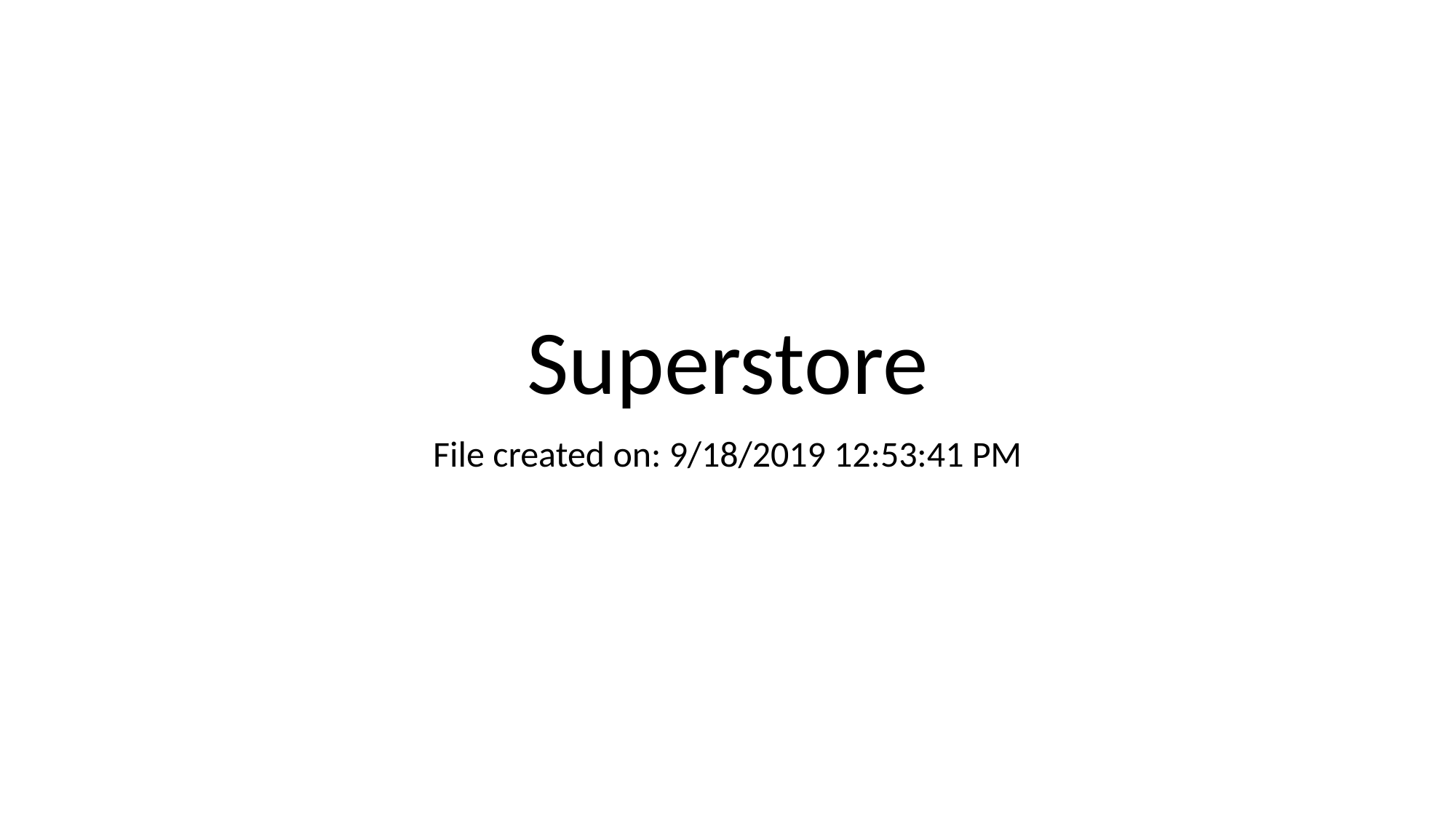

# Superstore
File created on: 9/18/2019 12:53:41 PM